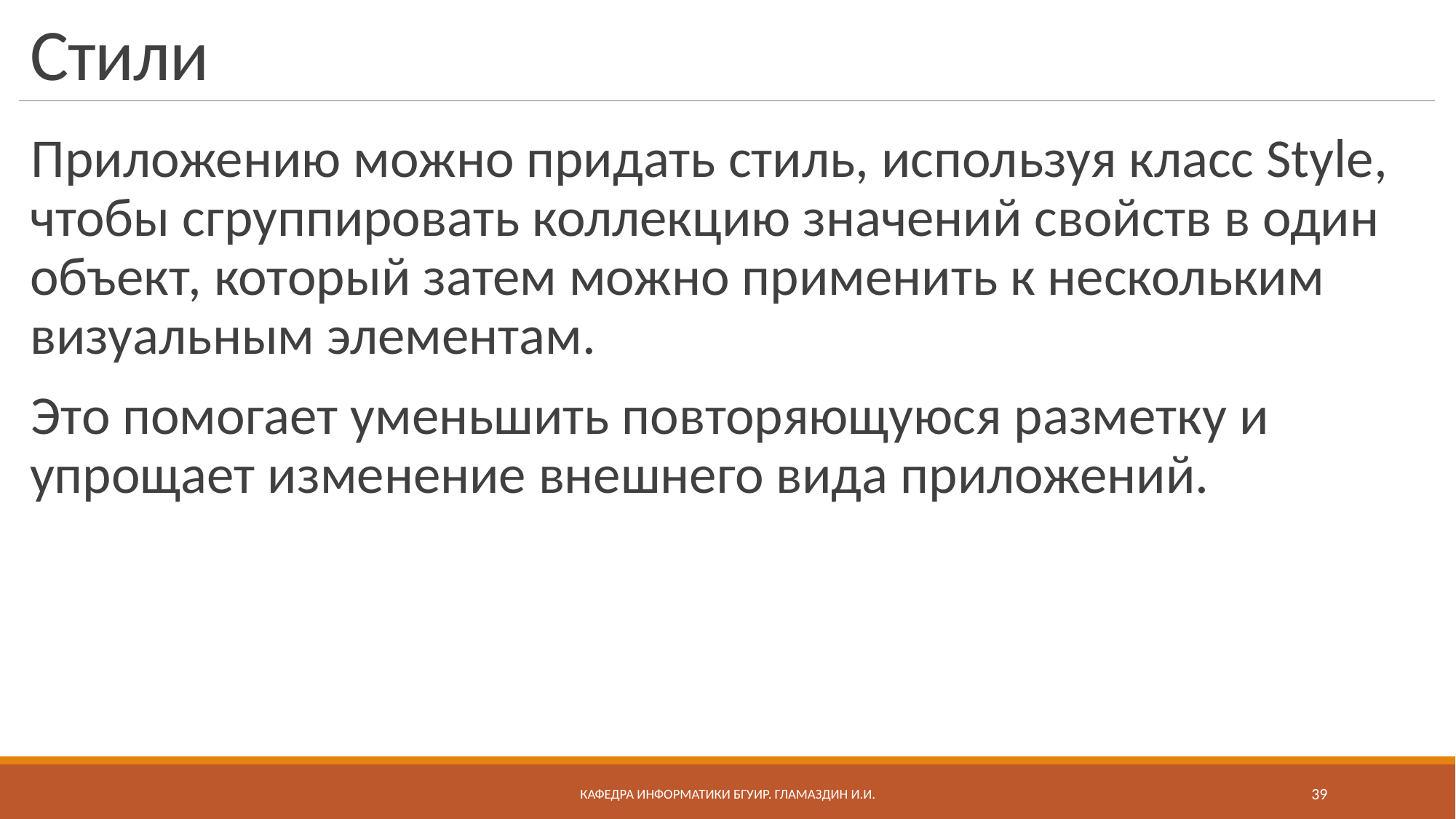

# Стили
Приложению можно придать стиль, используя класс Style, чтобы сгруппировать коллекцию значений свойств в один объект, который затем можно применить к нескольким визуальным элементам.
Это помогает уменьшить повторяющуюся разметку и упрощает изменение внешнего вида приложений.
Кафедра информатики бгуир. Гламаздин И.и.
39